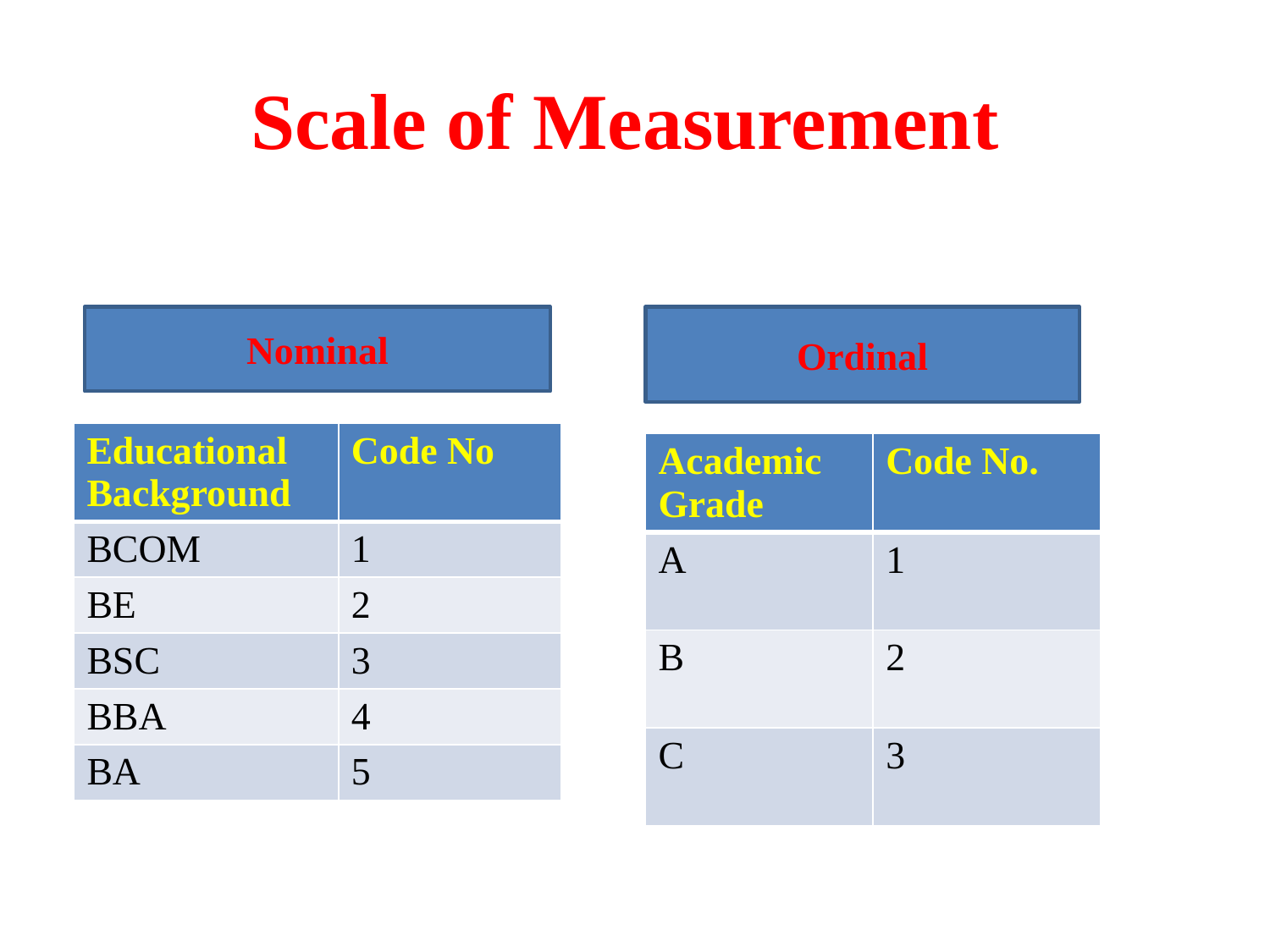

# Scale of Measurement
Nominal
Ordinal
| Educational Background | Code No |
| --- | --- |
| BCOM | 1 |
| BE | 2 |
| BSC | 3 |
| BBA | 4 |
| BA | 5 |
| Academic Grade | Code No. |
| --- | --- |
| A | 1 |
| B | 2 |
| C | 3 |